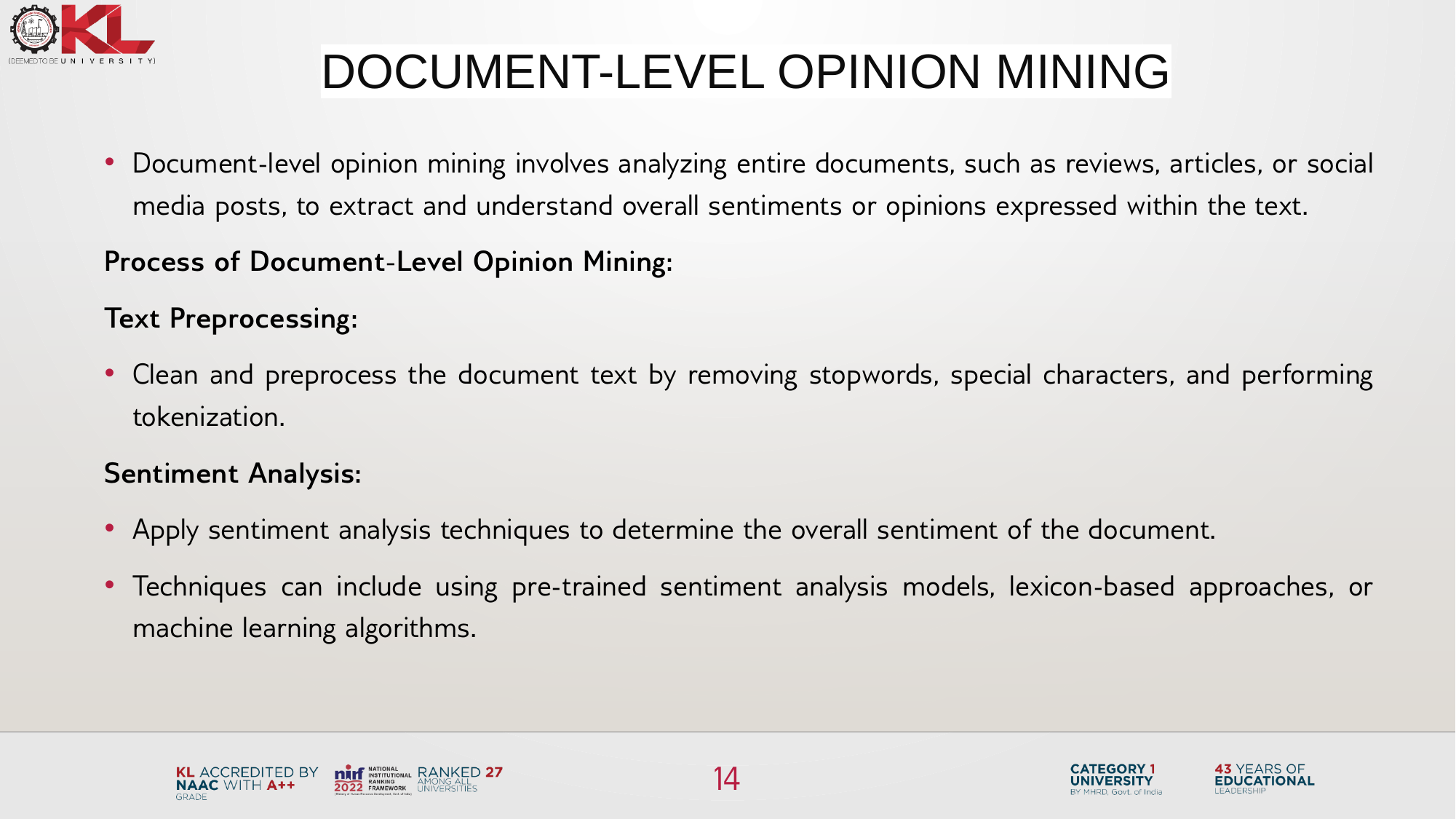

# Document-Level Opinion Mining
Document-level opinion mining involves analyzing entire documents, such as reviews, articles, or social media posts, to extract and understand overall sentiments or opinions expressed within the text.
Process of Document-Level Opinion Mining:
Text Preprocessing:
Clean and preprocess the document text by removing stopwords, special characters, and performing tokenization.
Sentiment Analysis:
Apply sentiment analysis techniques to determine the overall sentiment of the document.
Techniques can include using pre-trained sentiment analysis models, lexicon-based approaches, or machine learning algorithms.
14